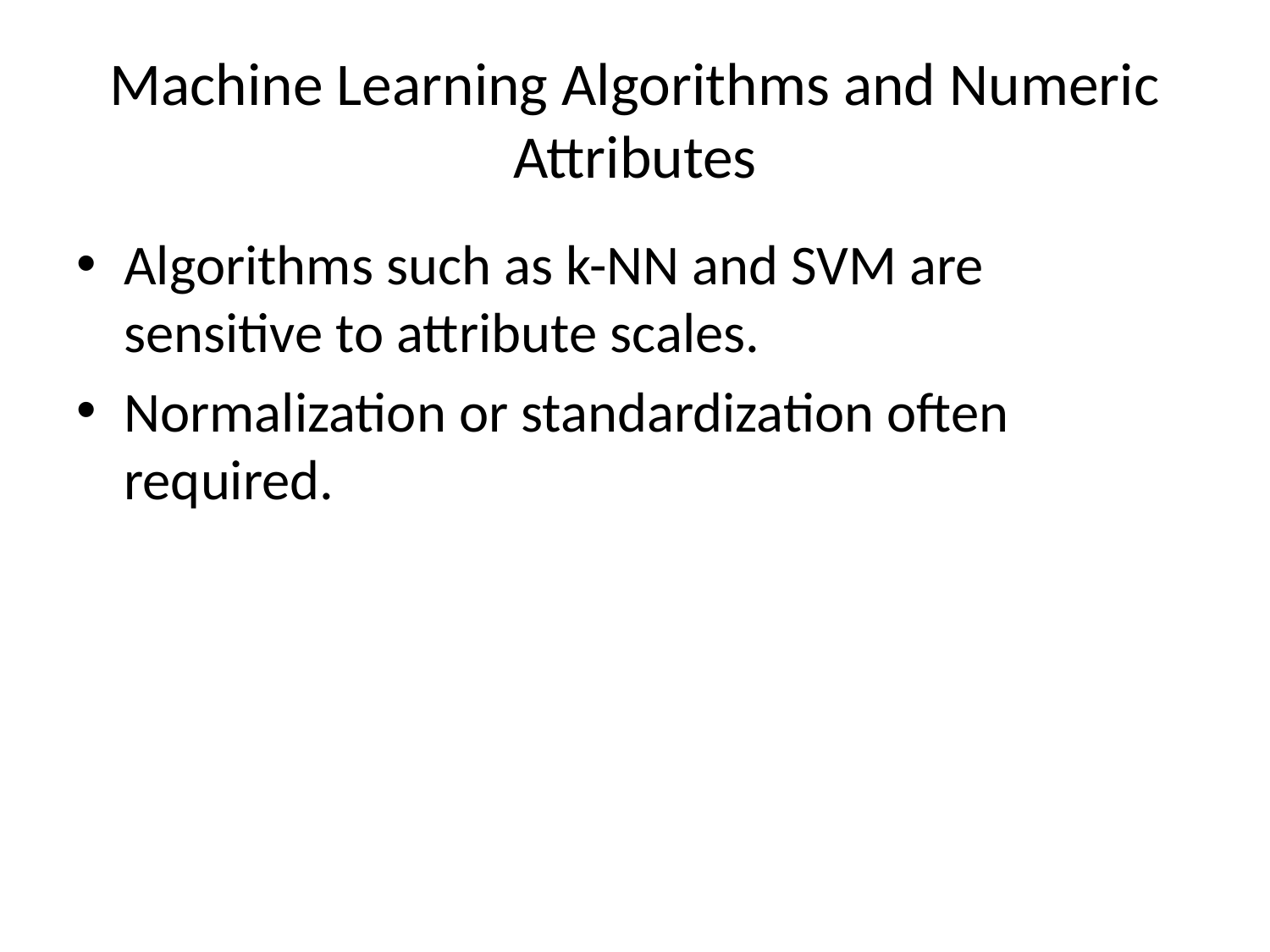

# Machine Learning Algorithms and Numeric Attributes
Algorithms such as k-NN and SVM are sensitive to attribute scales.
Normalization or standardization often required.